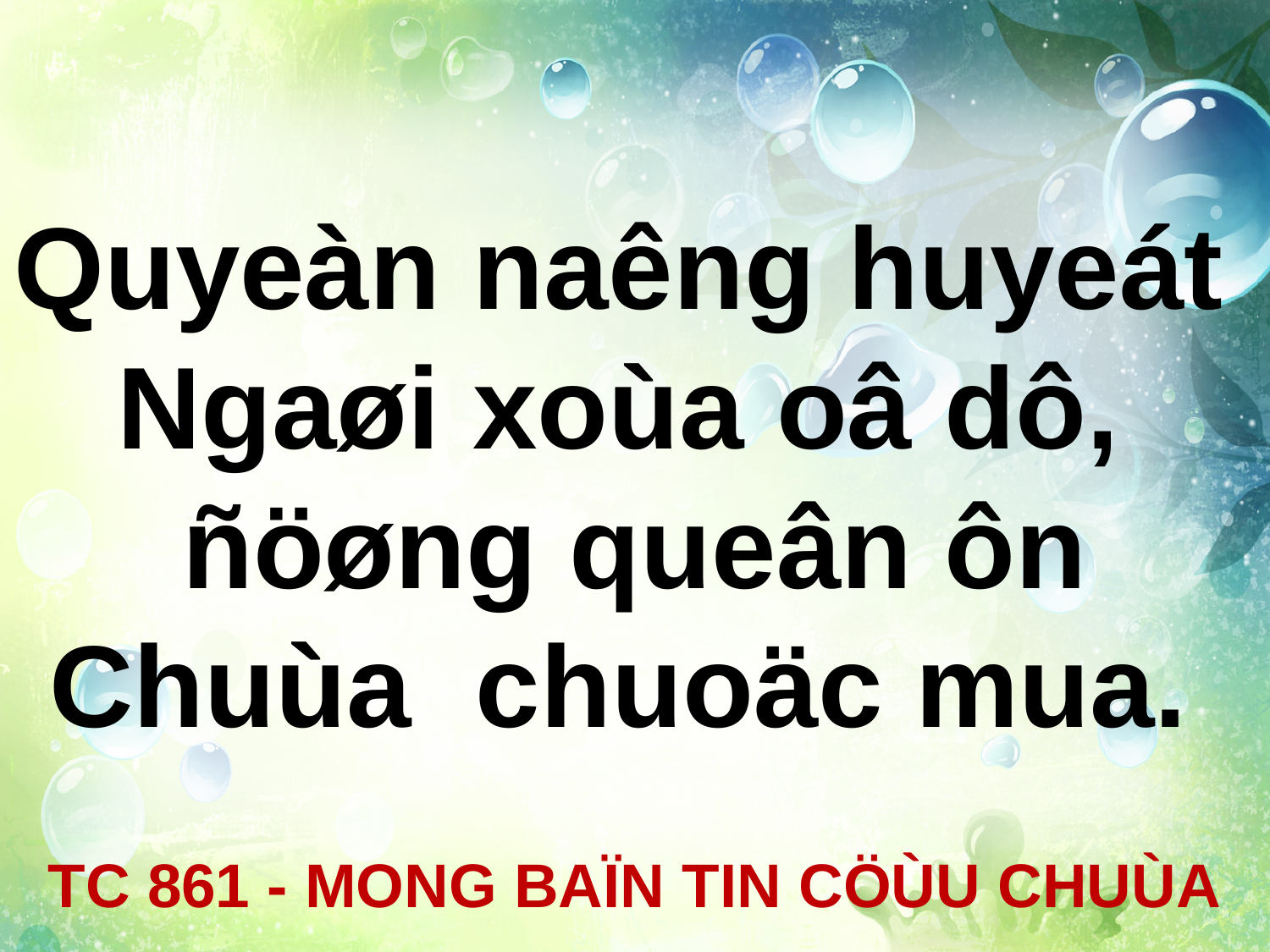

Quyeàn naêng huyeát
Ngaøi xoùa oâ dô,
ñöøng queân ôn Chuùa  chuoäc mua.
TC 861 - MONG BAÏN TIN CÖÙU CHUÙA